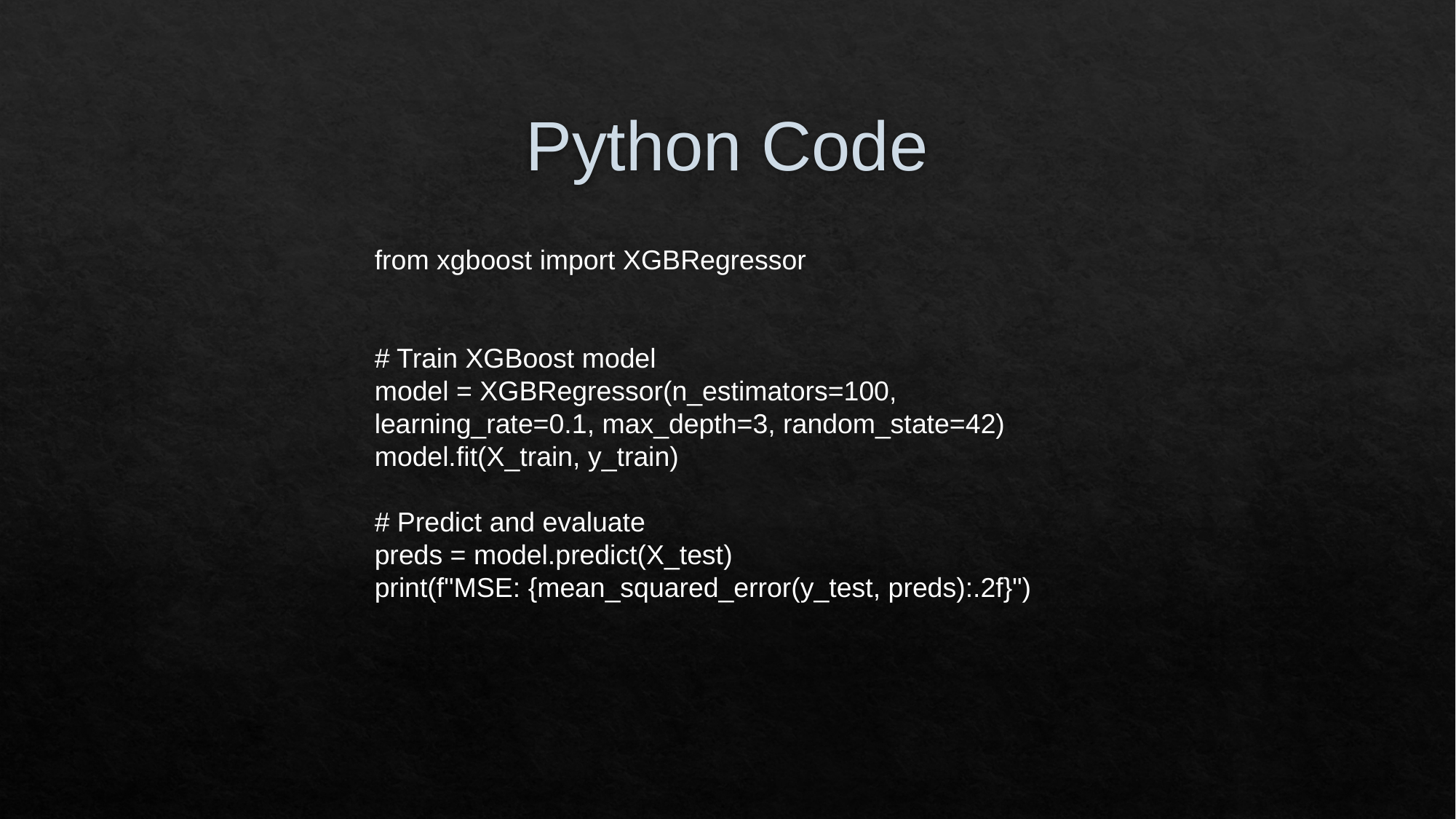

# Python Code
from xgboost import XGBRegressor

# Train XGBoost model
model = XGBRegressor(n_estimators=100, learning_rate=0.1, max_depth=3, random_state=42)
model.fit(X_train, y_train)

# Predict and evaluate
preds = model.predict(X_test)
print(f"MSE: {mean_squared_error(y_test, preds):.2f}")